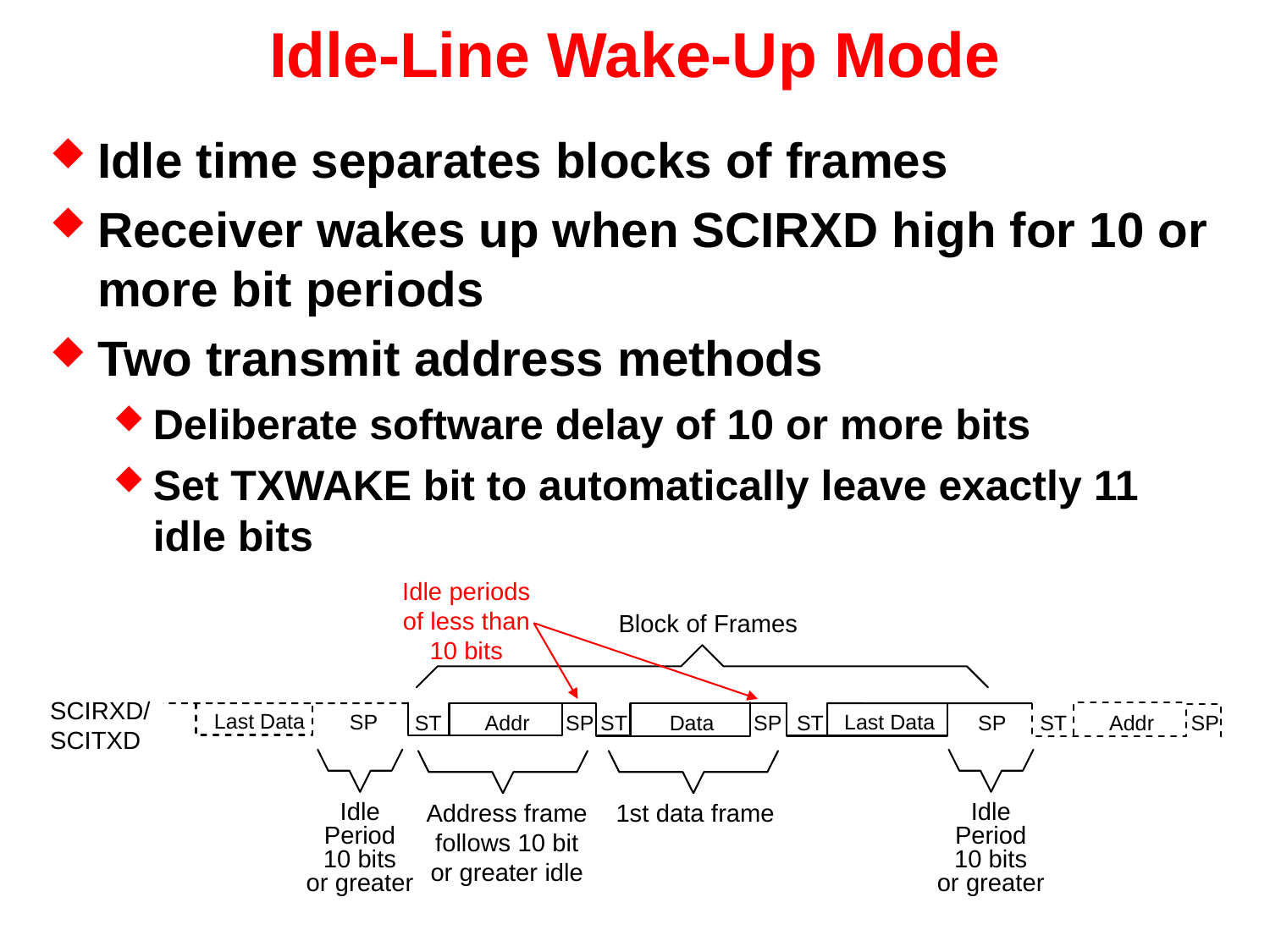

# Idle-Line Wake-Up Mode
Idle time separates blocks of frames
Receiver wakes up when SCIRXD high for 10 or more bit periods
Two transmit address methods
Deliberate software delay of 10 or more bits
Set TXWAKE bit to automatically leave exactly 11 idle bits
Idle periods
of less than
10 bits
Block of Frames

SCIRXD/
SCITXD
Last Data
   SP

Last Data

ST

Addr
 SP
ST

Data
SP
ST
    SP
ST
Addr
 SP

Address frame
follows 10 bit
or greater idle
1st data frame
Idle
Period
10 bits
or greater
Idle
Period
10 bits
or greater